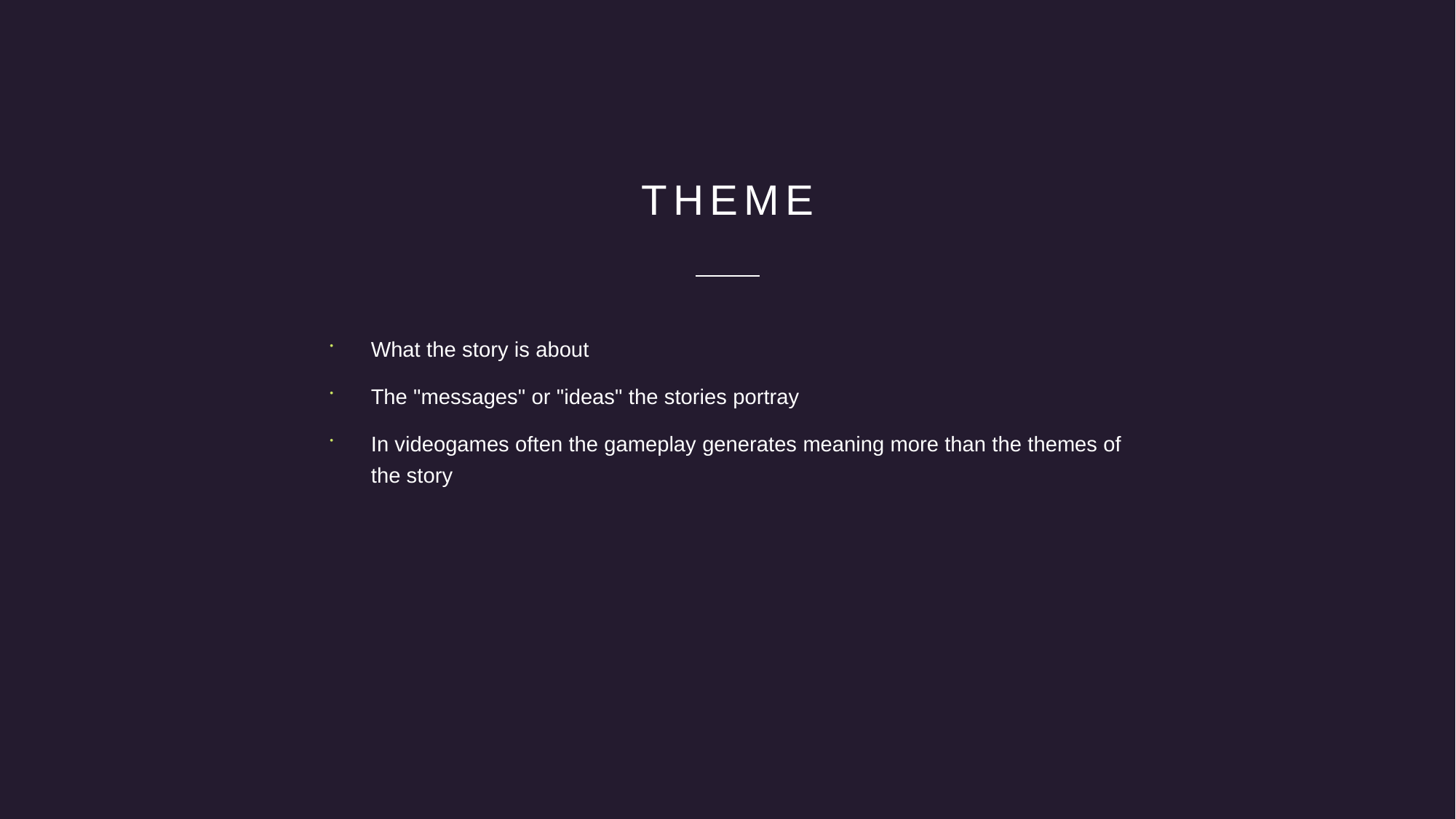

# Theme
What the story is about
The "messages" or "ideas" the stories portray
In videogames often the gameplay generates meaning more than the themes of the story